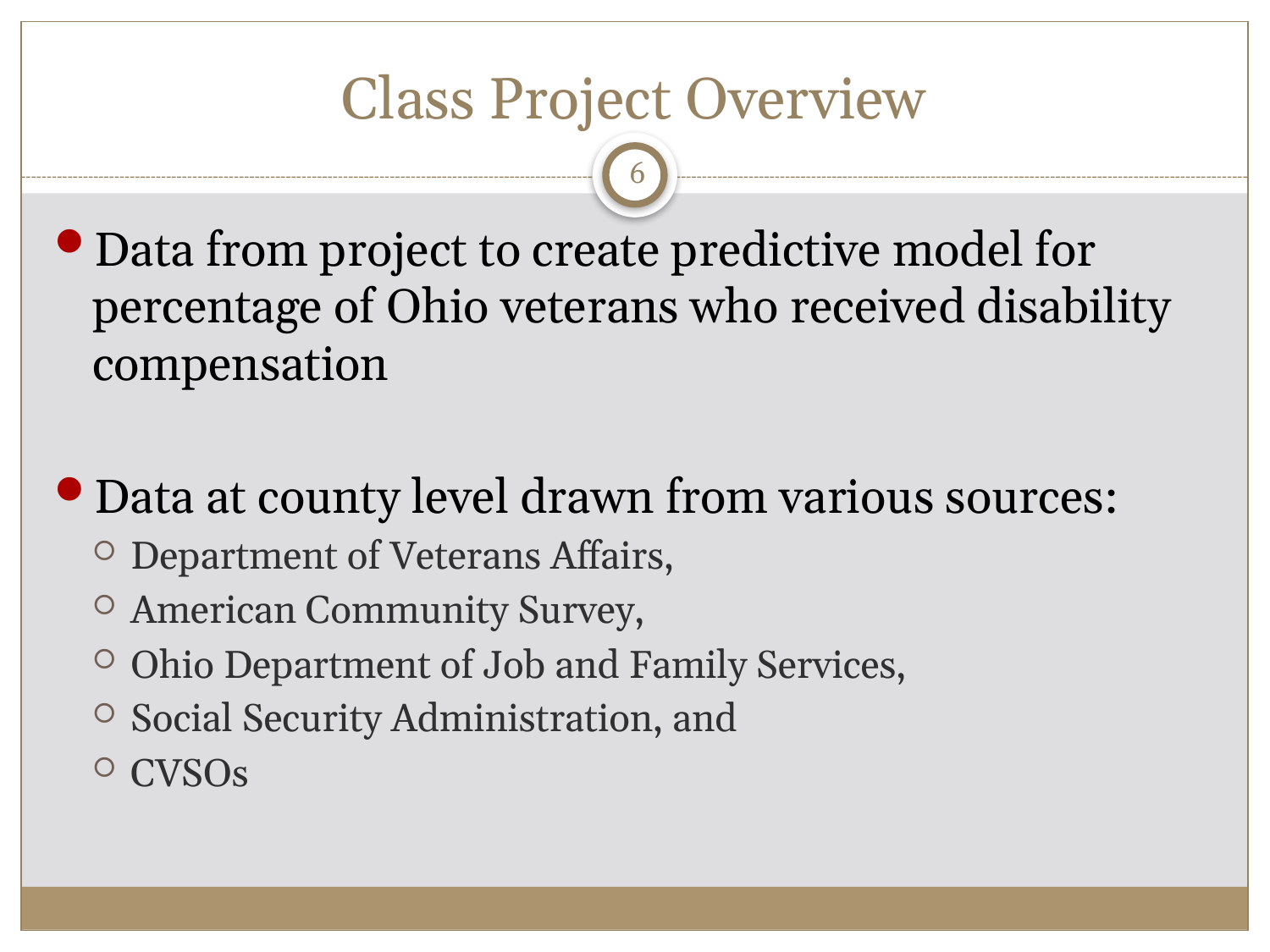

# Class Project Overview
6
Data from project to create predictive model for percentage of Ohio veterans who received disability compensation

Data at county level drawn from various sources:
Department of Veterans Affairs,
American Community Survey,
Ohio Department of Job and Family Services,
Social Security Administration, and
CVSOs